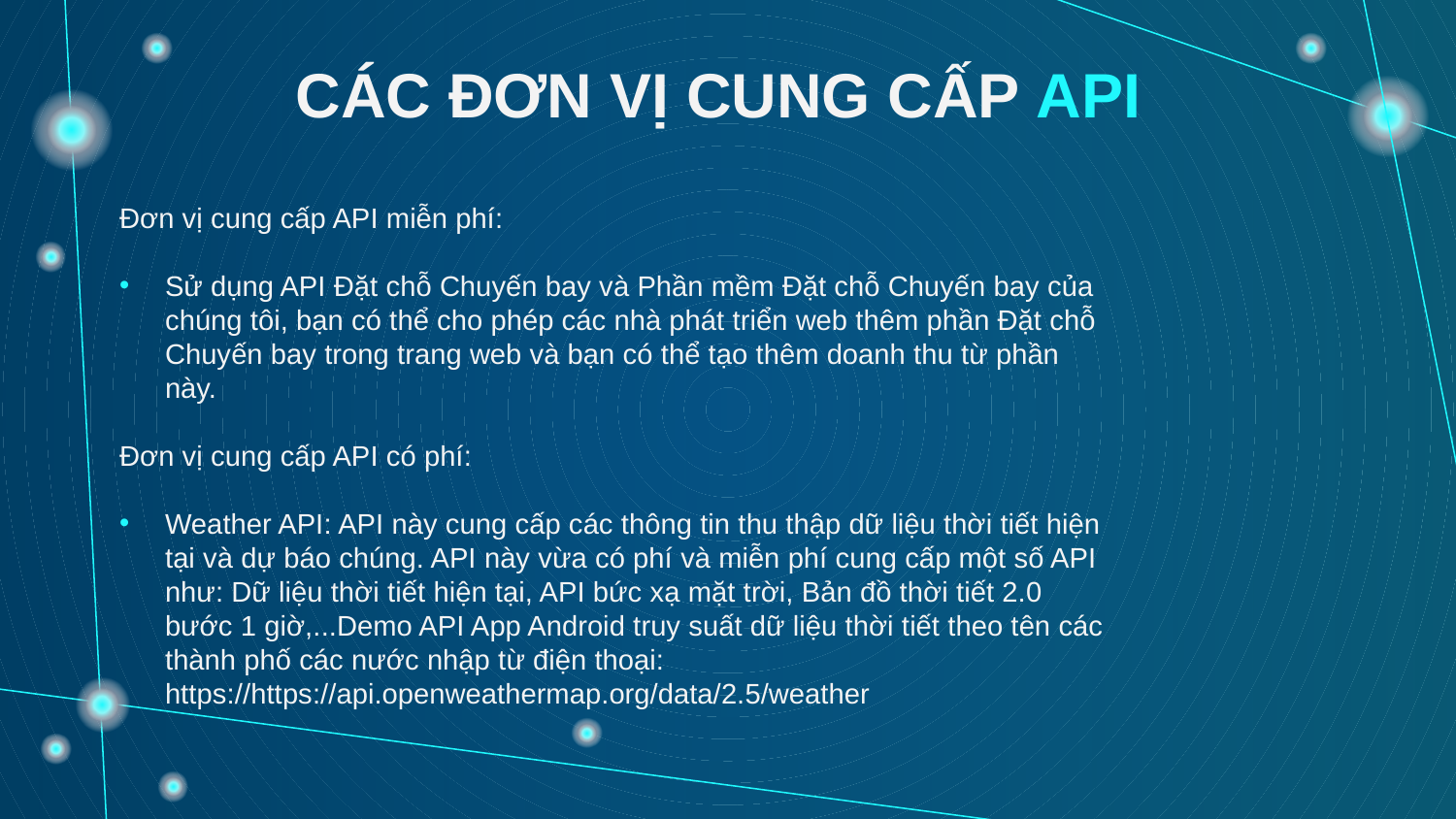

# CÁC ĐƠN VỊ CUNG CẤP API
Đơn vị cung cấp API miễn phí:

Sử dụng API Đặt chỗ Chuyến bay và Phần mềm Đặt chỗ Chuyến bay của chúng tôi, bạn có thể cho phép các nhà phát triển web thêm phần Đặt chỗ Chuyến bay trong trang web và bạn có thể tạo thêm doanh thu từ phần này.

Đơn vị cung cấp API có phí:

Weather API: API này cung cấp các thông tin thu thập dữ liệu thời tiết hiện tại và dự báo chúng. API này vừa có phí và miễn phí cung cấp một số API như: Dữ liệu thời tiết hiện tại, API bức xạ mặt trời, Bản đồ thời tiết 2.0 bước 1 giờ,...Demo API App Android truy suất dữ liệu thời tiết theo tên các thành phố các nước nhập từ điện thoại: https://https://api.openweathermap.org/data/2.5/weather